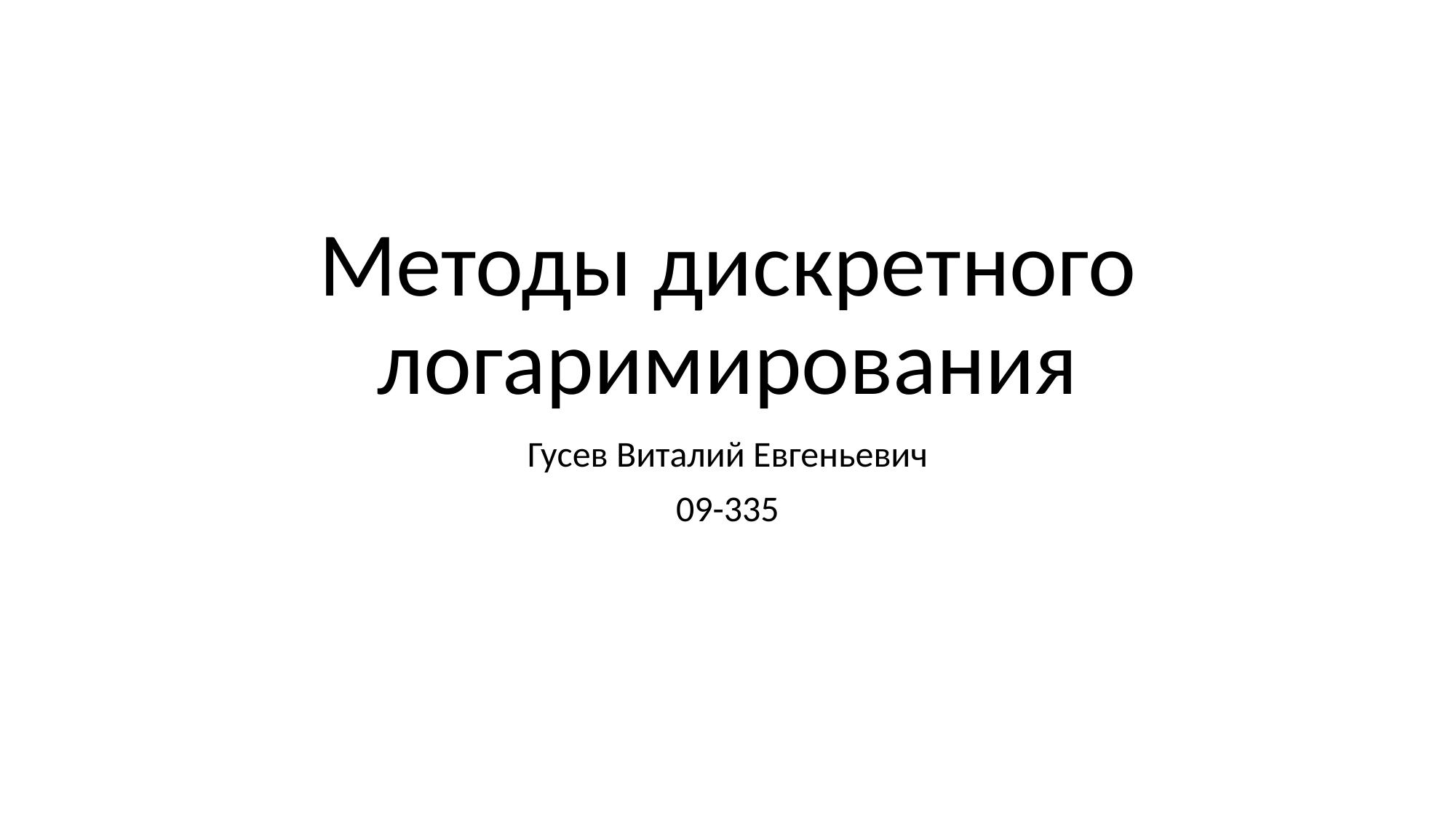

# Методы дискретного логаримирования
Гусев Виталий Евгеньевич
09-335